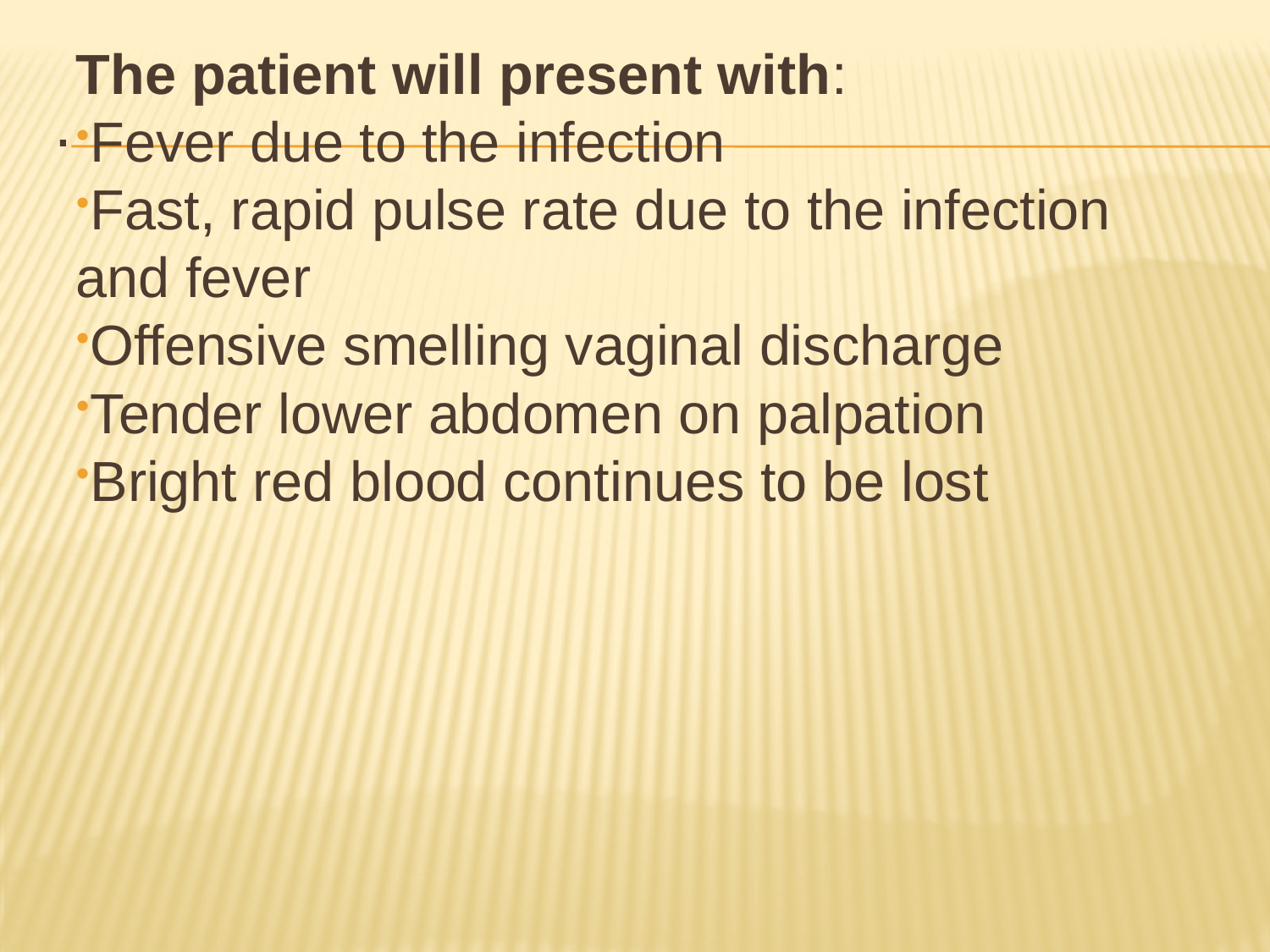

The patient will present with:
Fever due to the infection
Fast, rapid pulse rate due to the infection and fever
Offensive smelling vaginal discharge
Tender lower abdomen on palpation
Bright red blood continues to be lost

# .